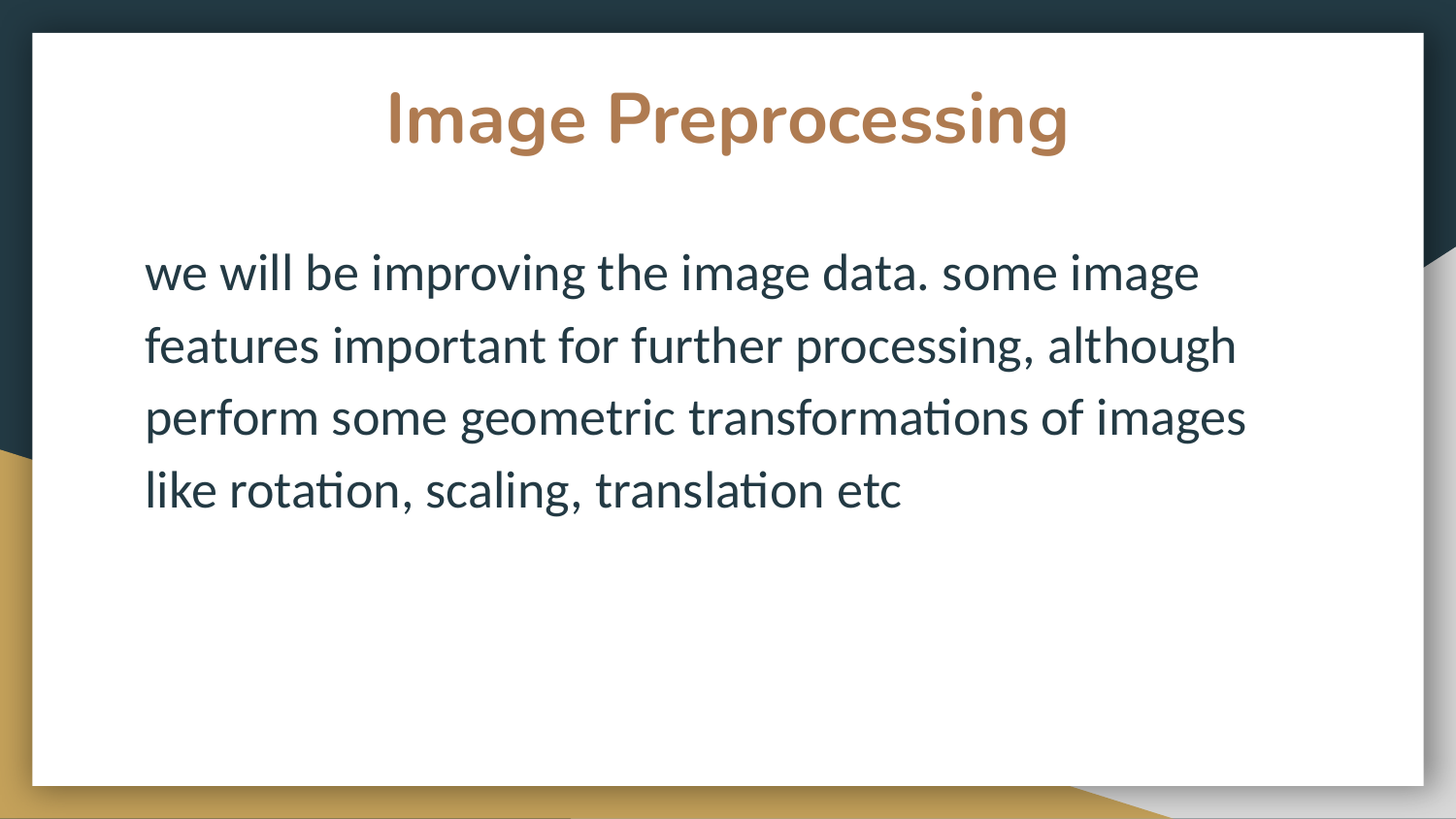

# Image Preprocessing
we will be improving the image data. some image features important for further processing, although perform some geometric transformations of images like rotation, scaling, translation etc